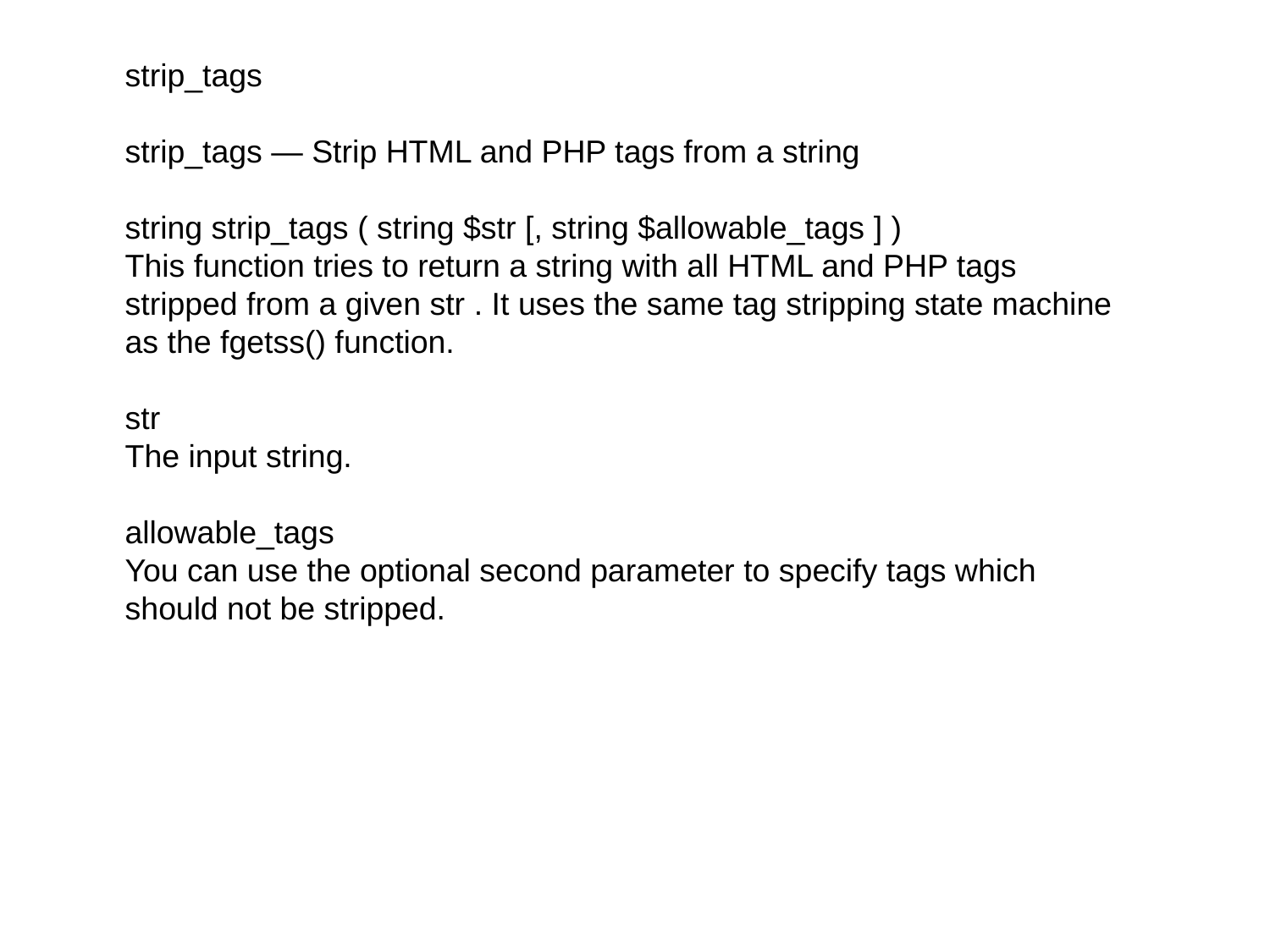

strip_tags

strip_tags — Strip HTML and PHP tags from a string

string strip_tags ( string $str [, string $allowable_tags ] )
This function tries to return a string with all HTML and PHP tags
stripped from a given str . It uses the same tag stripping state machine
as the fgetss() function.

str
The input string.

allowable_tags
You can use the optional second parameter to specify tags which
should not be stripped.

Using Session Control in PHP
9